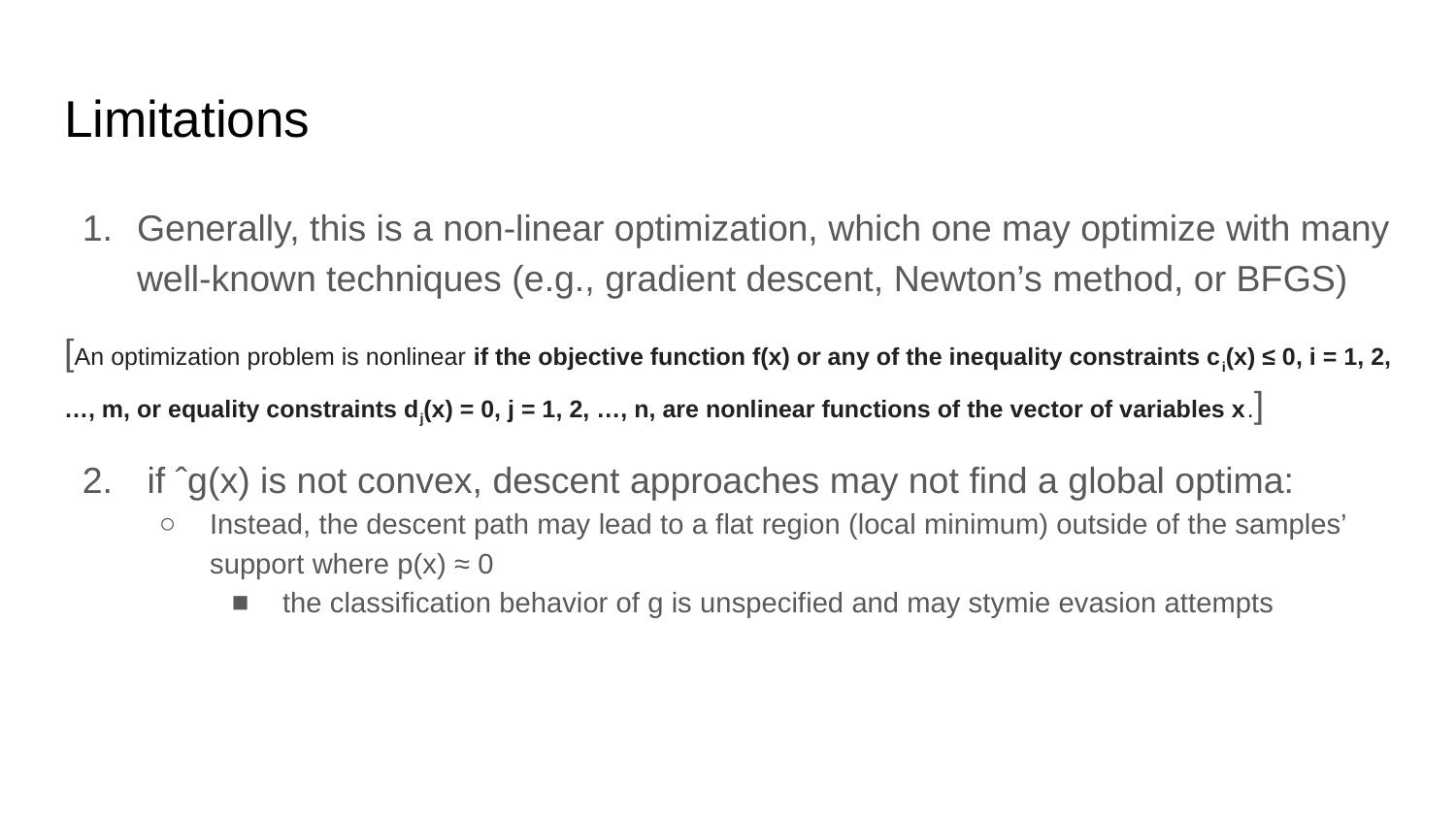

# Limitations
Generally, this is a non-linear optimization, which one may optimize with many well-known techniques (e.g., gradient descent, Newton’s method, or BFGS)
[An optimization problem is nonlinear if the objective function f(x) or any of the inequality constraints ci(x) ≤ 0, i = 1, 2, …, m, or equality constraints dj(x) = 0, j = 1, 2, …, n, are nonlinear functions of the vector of variables x.]
 if ˆg(x) is not convex, descent approaches may not find a global optima:
Instead, the descent path may lead to a flat region (local minimum) outside of the samples’ support where p(x) ≈ 0
the classification behavior of g is unspecified and may stymie evasion attempts